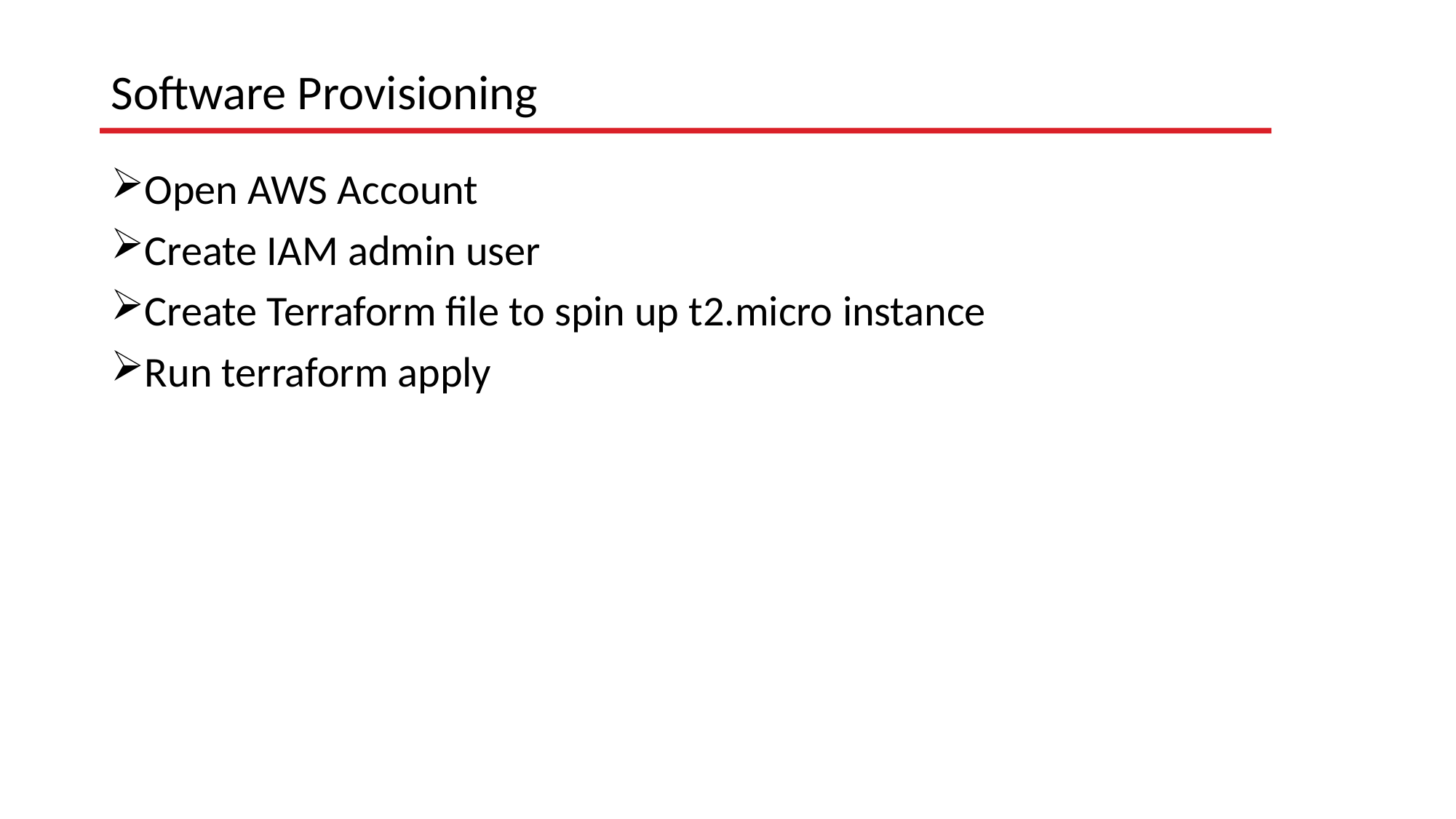

# Software Provisioning

Open AWS Account
Create IAM admin user
Create Terraform file to spin up t2.micro instance
Run terraform apply